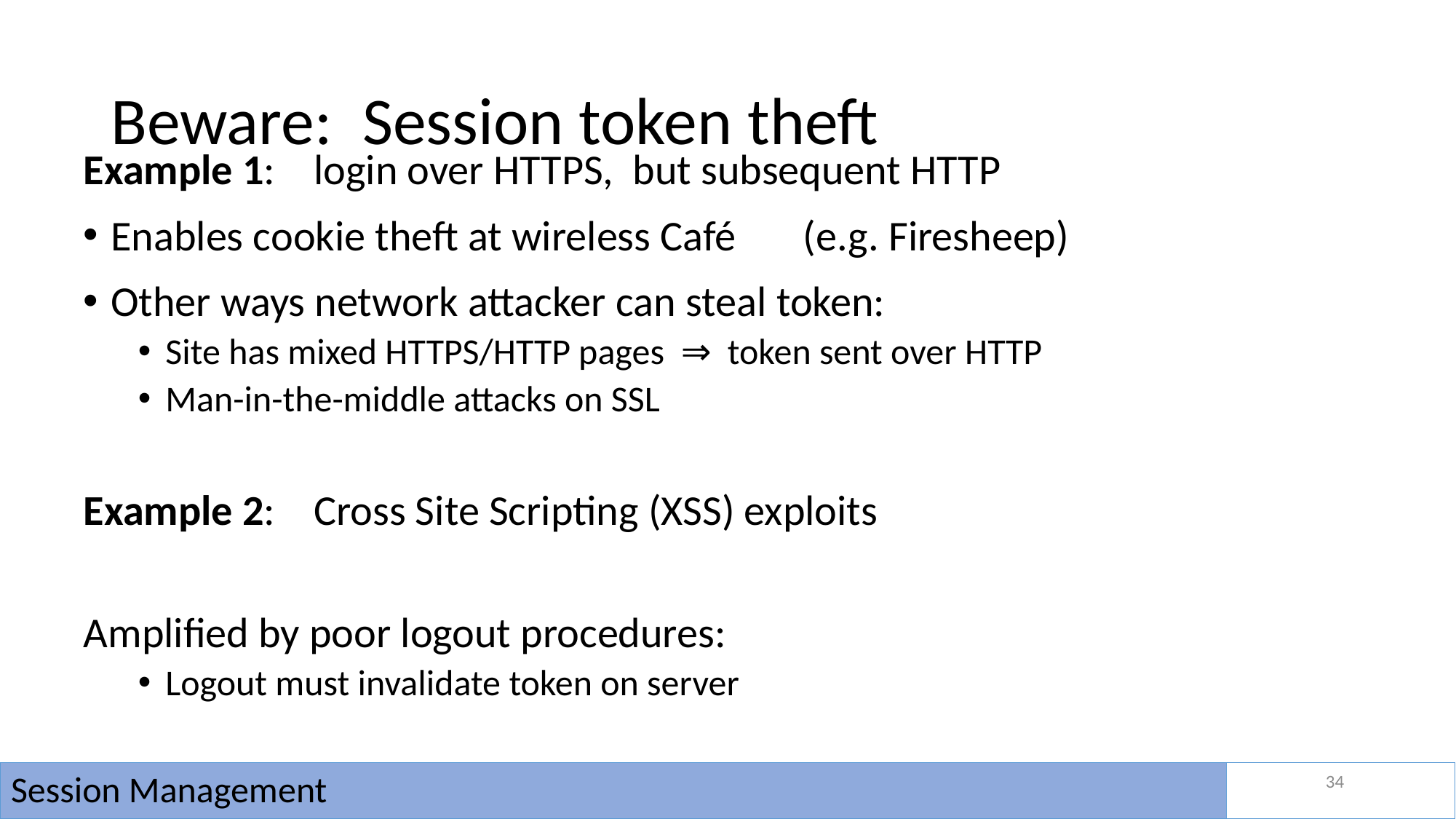

# Beware:  Session token theft
Example 1:    login over HTTPS,  but subsequent HTTP
Enables cookie theft at wireless Café       (e.g. Firesheep)
Other ways network attacker can steal token:
Site has mixed HTTPS/HTTP pages  ⇒  token sent over HTTP
Man-in-the-middle attacks on SSL

Example 2:    Cross Site Scripting (XSS) exploits

Amplified by poor logout procedures:
Logout must invalidate token on server

34
Session Management